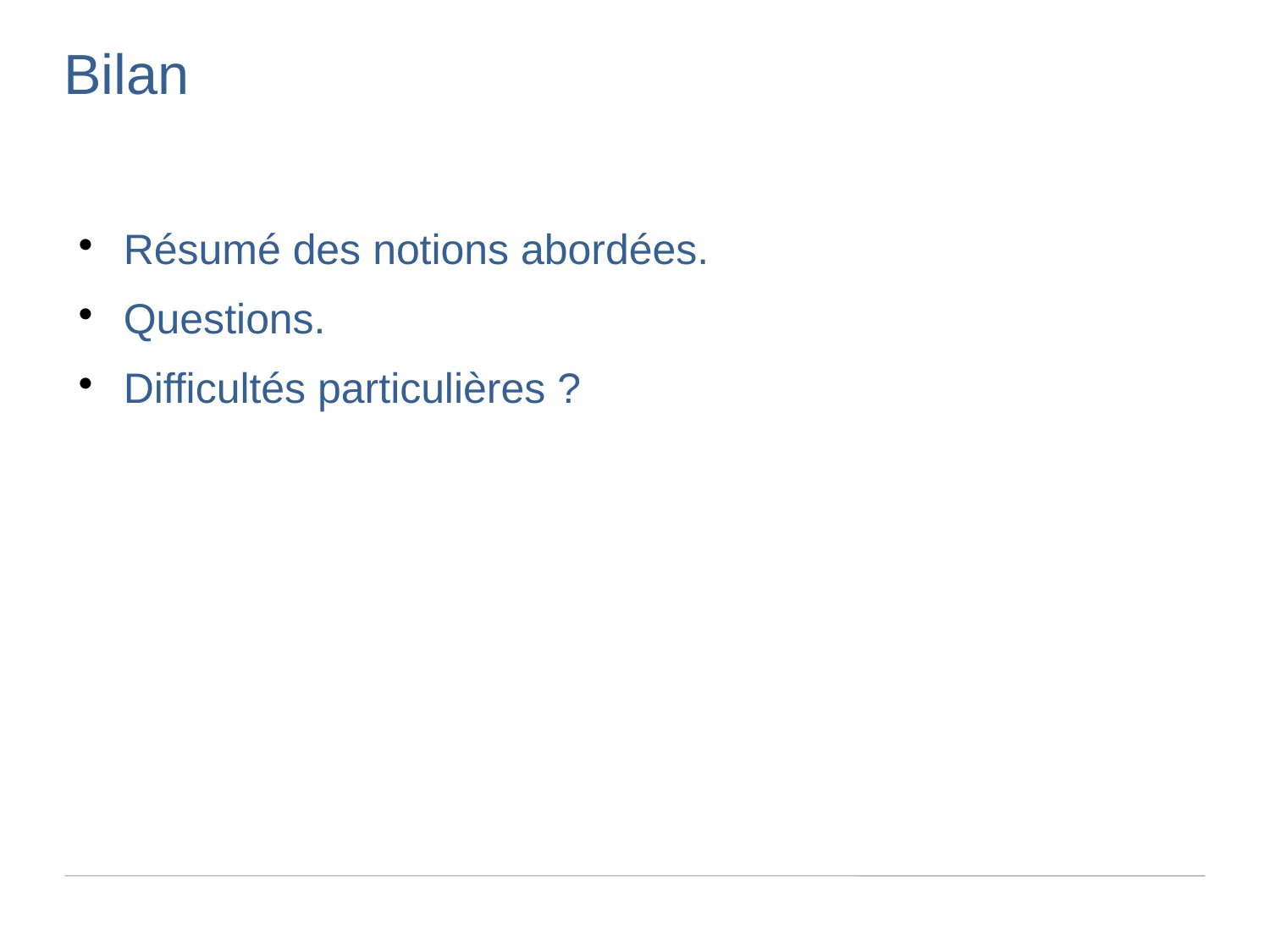

Bilan
Résumé des notions abordées.
Questions.
Difficultés particulières ?